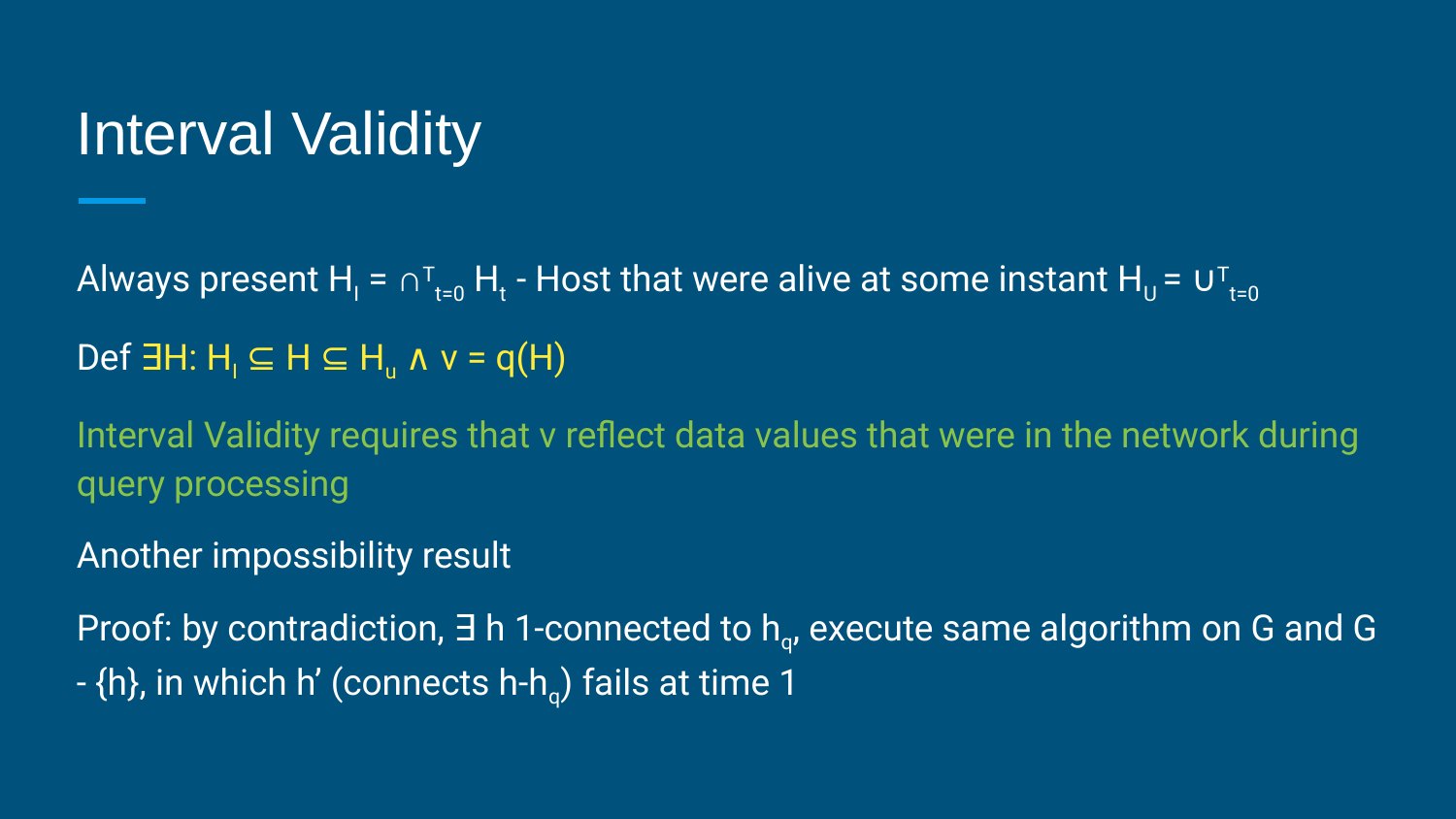

# Interval Validity
Always present HI = ∩Tt=0 Ht  - Host that were alive at some instant HU = ∪Tt=0
Def ∃H: HI ⊆ H ⊆ Hu ∧ v = q(H)
Interval Validity requires that v reflect data values that were in the network during query processing
Another impossibility result
Proof: by contradiction, ∃ h 1-connected to hq, execute same algorithm on G and G - {h}, in which h’ (connects h-hq) fails at time 1